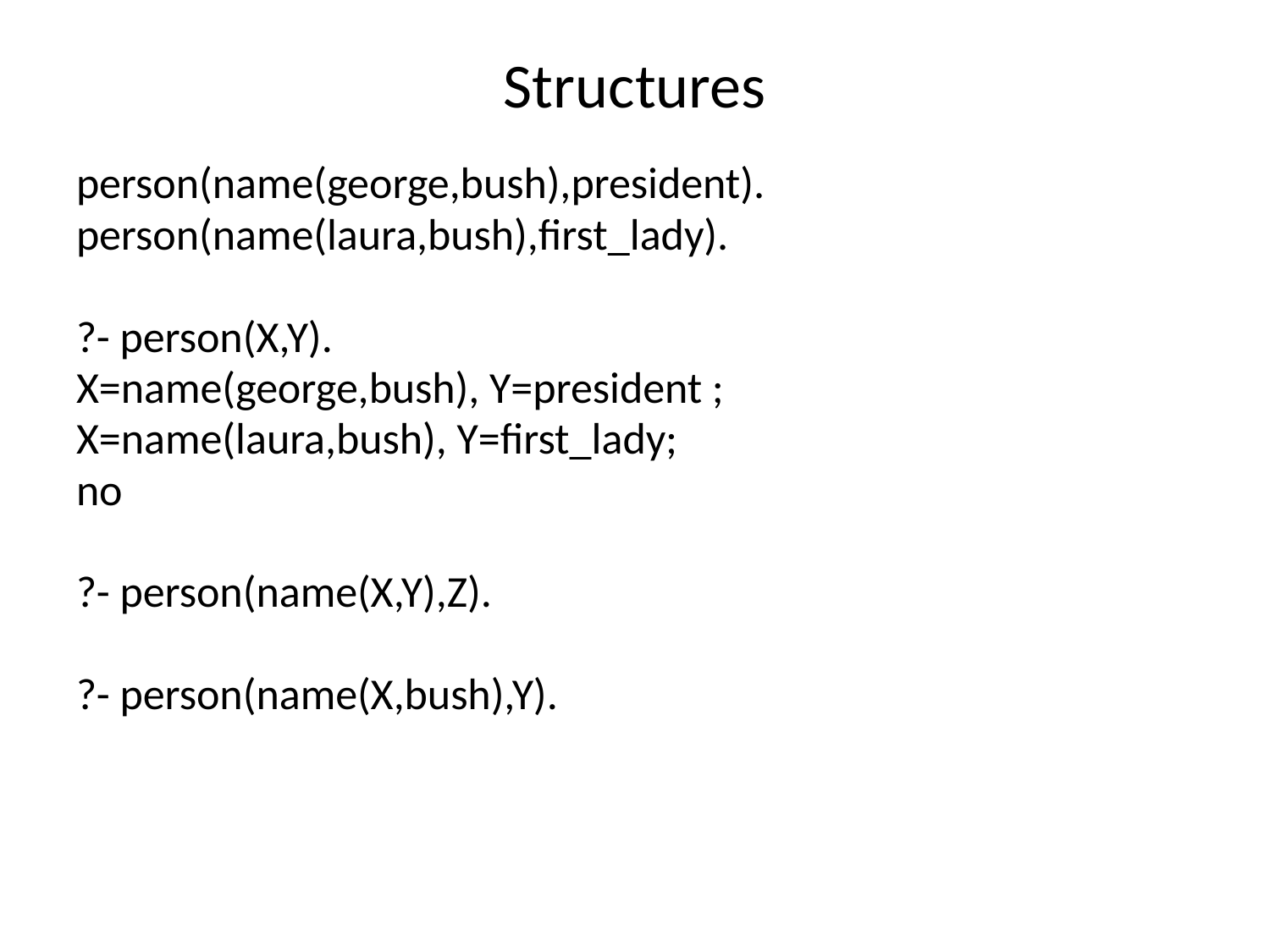

# Structures
person(name(george,bush),president).
person(name(laura,bush),first_lady).

?- person(X,Y).
X=name(george,bush), Y=president ;
X=name(laura,bush), Y=first_lady;
no

?- person(name(X,Y),Z).

?- person(name(X,bush),Y).